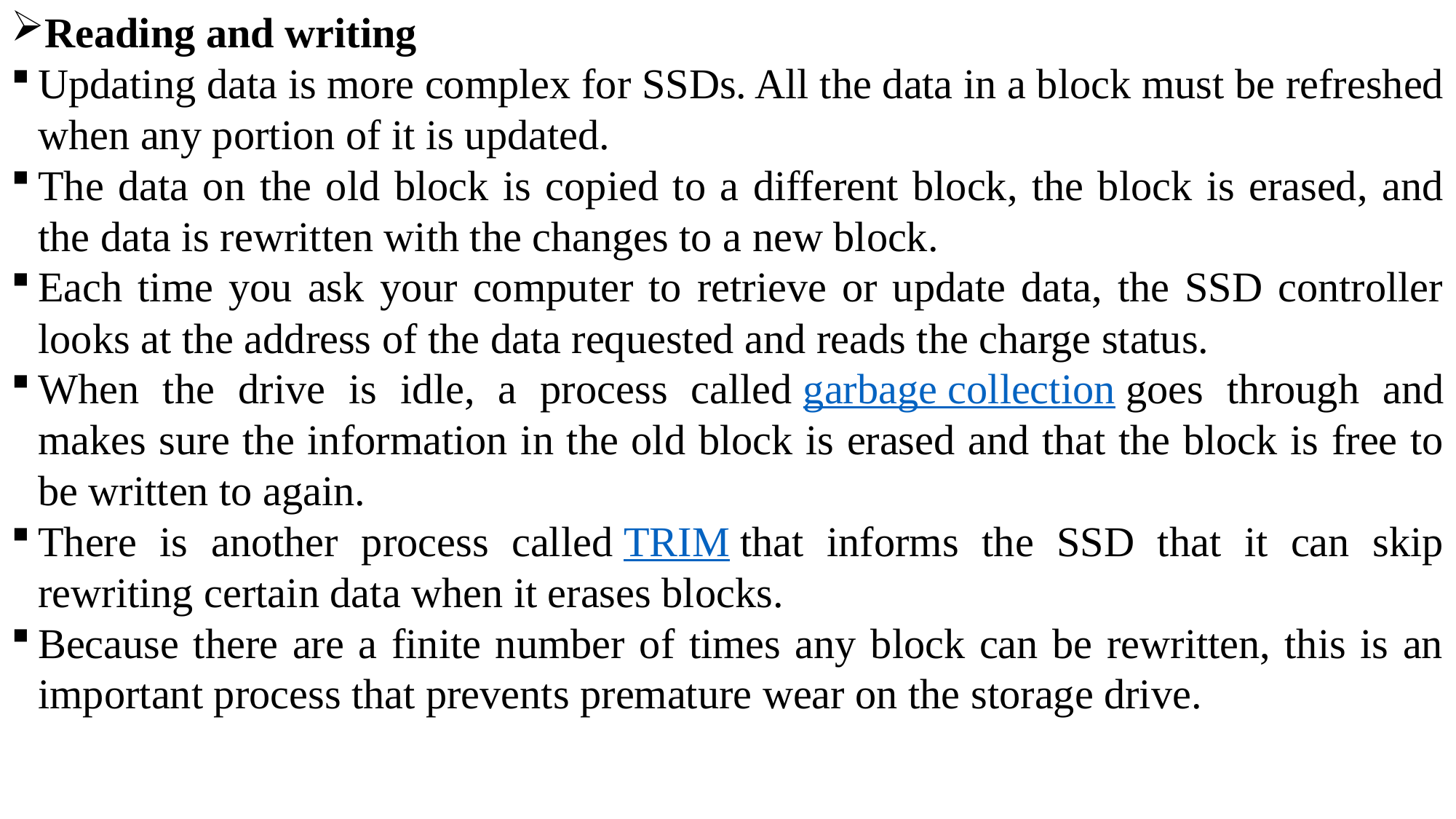

Reading and writing
Updating data is more complex for SSDs. All the data in a block must be refreshed when any portion of it is updated.
The data on the old block is copied to a different block, the block is erased, and the data is rewritten with the changes to a new block.
Each time you ask your computer to retrieve or update data, the SSD controller looks at the address of the data requested and reads the charge status.
When the drive is idle, a process called garbage collection goes through and makes sure the information in the old block is erased and that the block is free to be written to again.
There is another process called TRIM that informs the SSD that it can skip rewriting certain data when it erases blocks.
Because there are a finite number of times any block can be rewritten, this is an important process that prevents premature wear on the storage drive.